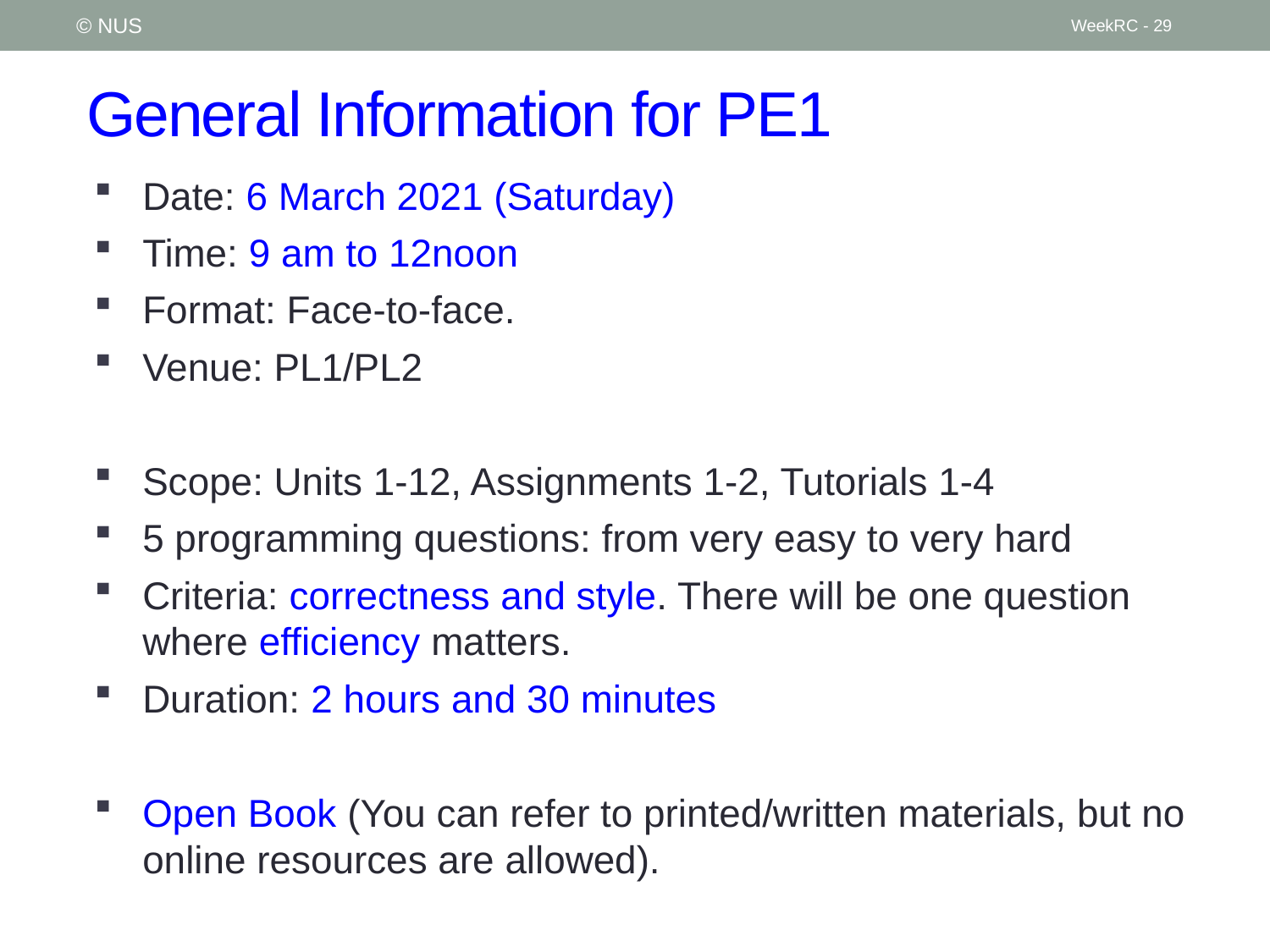

© NUS
WeekRC - 29
# General Information for PE1
Date: 6 March 2021 (Saturday)
Time: 9 am to 12noon
Format: Face-to-face.
Venue: PL1/PL2

Scope: Units 1-12, Assignments 1-2, Tutorials 1-4
5 programming questions: from very easy to very hard
Criteria: correctness and style. There will be one question where efficiency matters.
Duration: 2 hours and 30 minutes

Open Book (You can refer to printed/written materials, but no online resources are allowed).